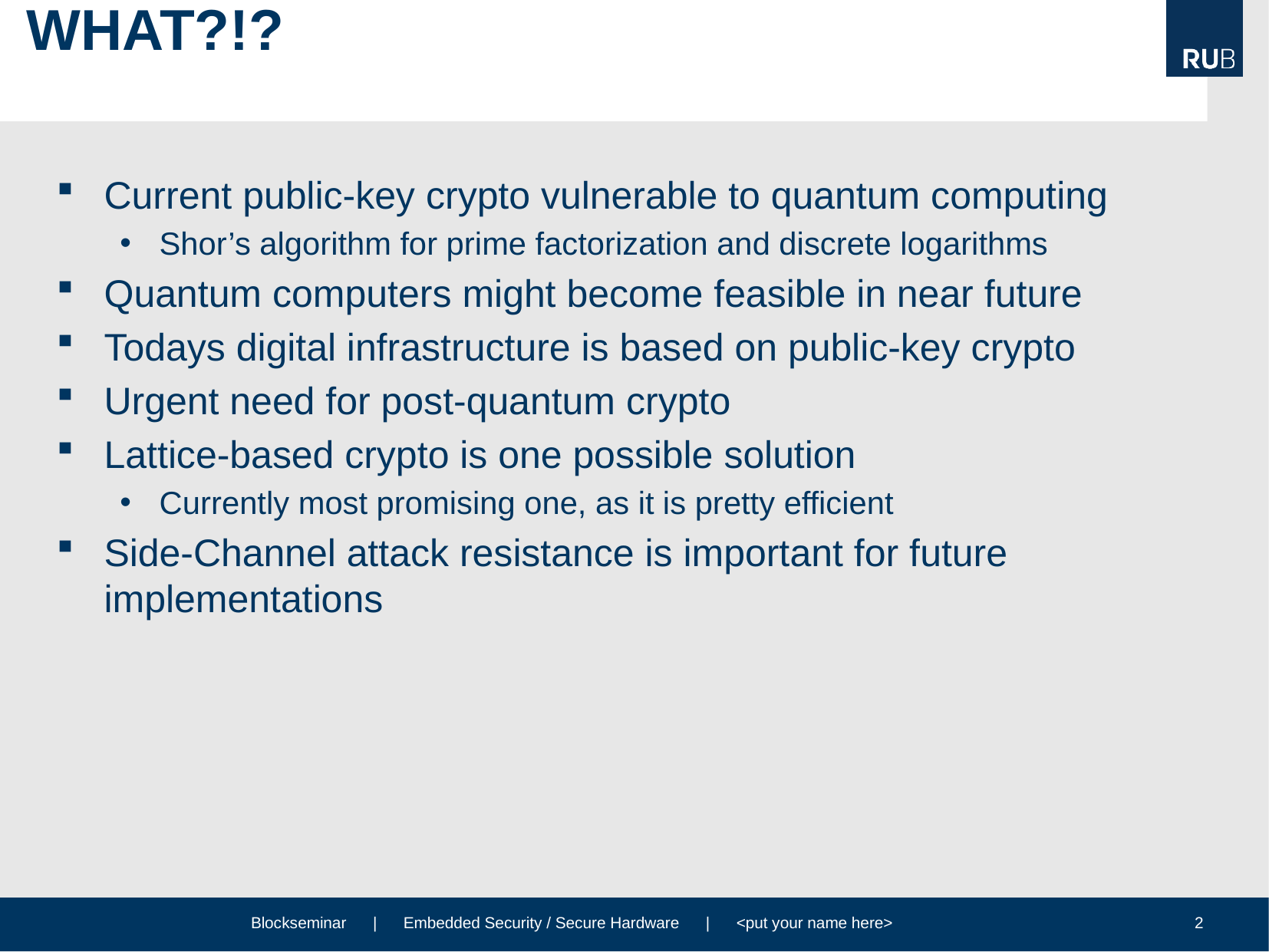

# WHAT?!?
Current public-key crypto vulnerable to quantum computing
Shor’s algorithm for prime factorization and discrete logarithms
Quantum computers might become feasible in near future
Todays digital infrastructure is based on public-key crypto
Urgent need for post-quantum crypto
Lattice-based crypto is one possible solution
Currently most promising one, as it is pretty efficient
Side-Channel attack resistance is important for future implementations